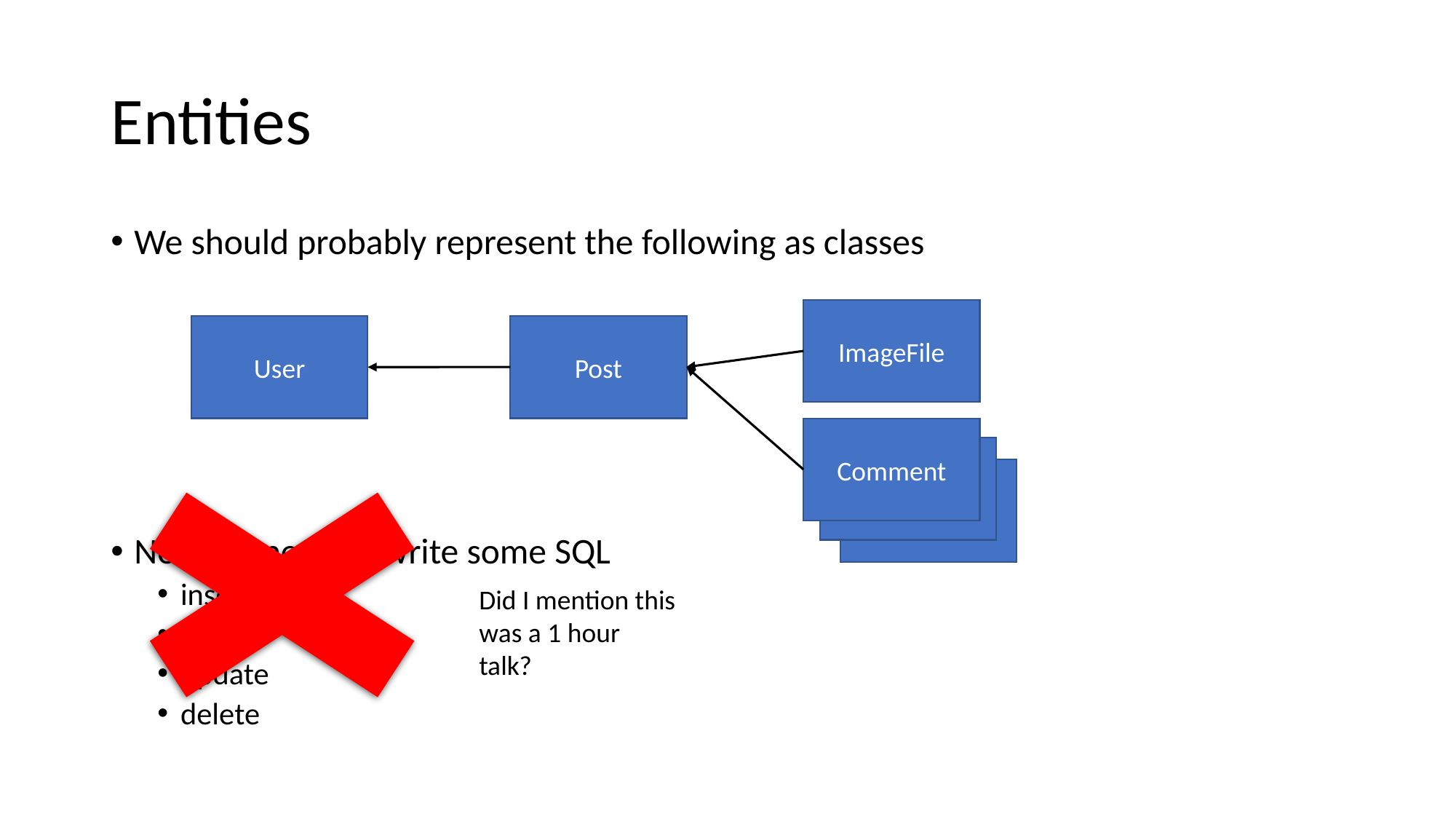

# Entities
We should probably represent the following as classes

Now we need to write some SQL
insert
select
update
delete

ImageFile
Post
User
Comment
User

User
Did I mention this was a 1 hour talk?